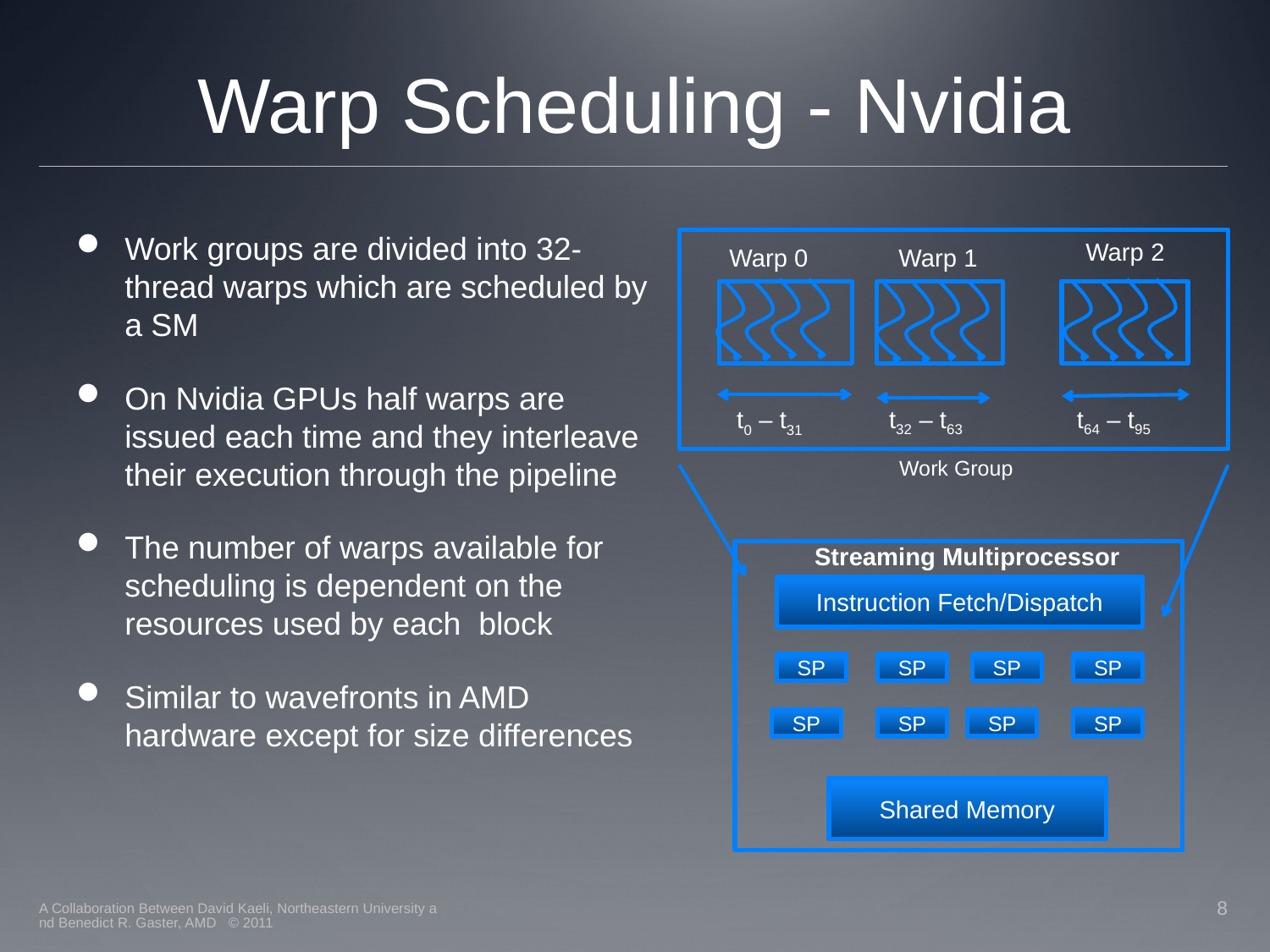

# Warp Scheduling - Nvidia
Work groups are divided into 32-thread warps which are scheduled by a SM
On Nvidia GPUs half warps are issued each time and they interleave their execution through the pipeline
The number of warps available for scheduling is dependent on the resources used by each  block
Similar to wavefronts in AMD hardware except for size differences

Warp 2
Warp 0
Warp 1

t32 – t63
t64 – t95
t0 – t31
Work Group

Instruction Fetch/Dispatch
SP
SP
SP
SP
SP
SP
SP
SP
Shared Memory
Streaming Multiprocessor
A Collaboration Between David Kaeli, Northeastern University and Benedict R. Gaster, AMD   © 2011
8